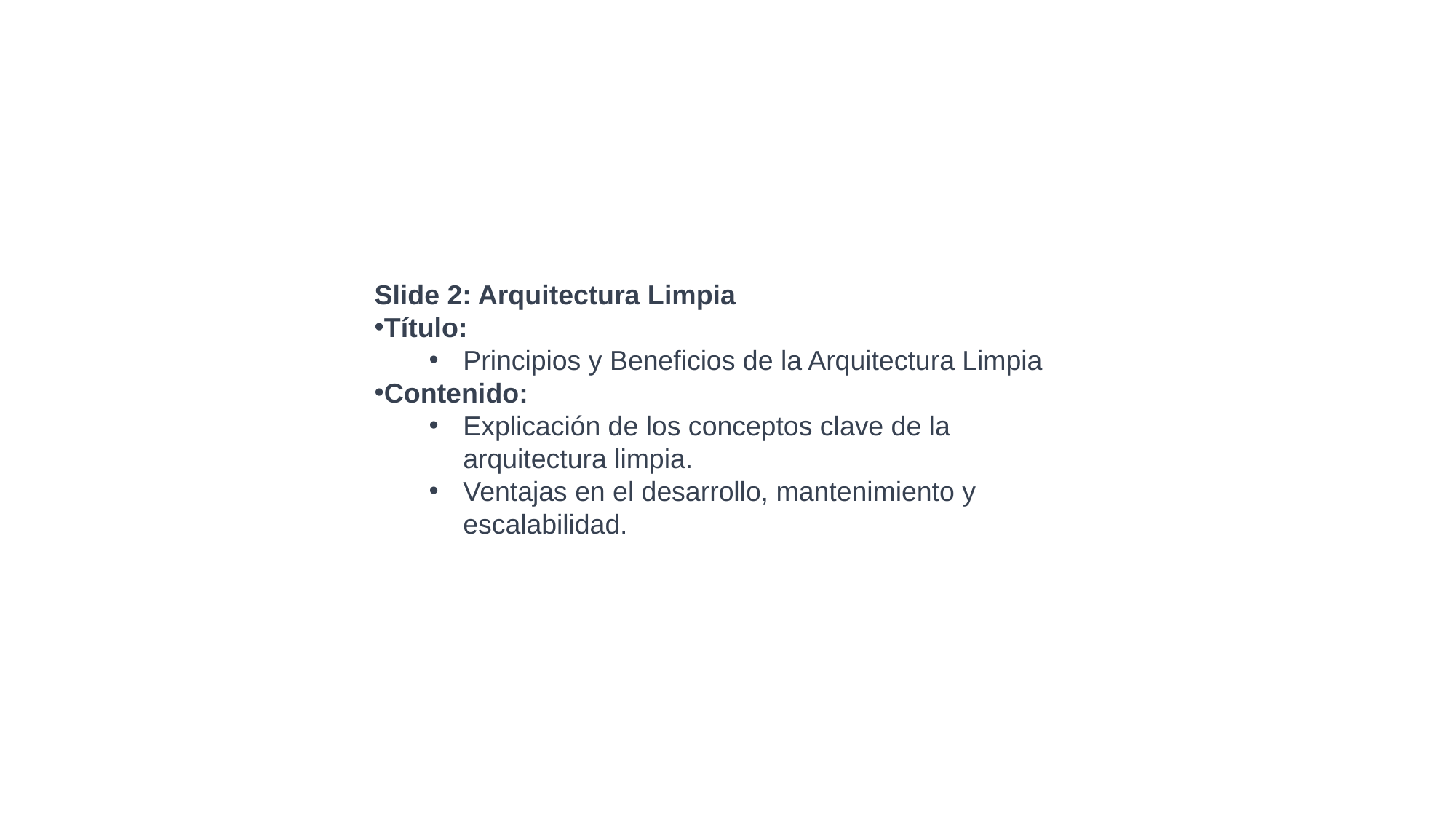

Slide 2: Arquitectura Limpia
Título:
Principios y Beneficios de la Arquitectura Limpia
Contenido:
Explicación de los conceptos clave de la arquitectura limpia.
Ventajas en el desarrollo, mantenimiento y escalabilidad.